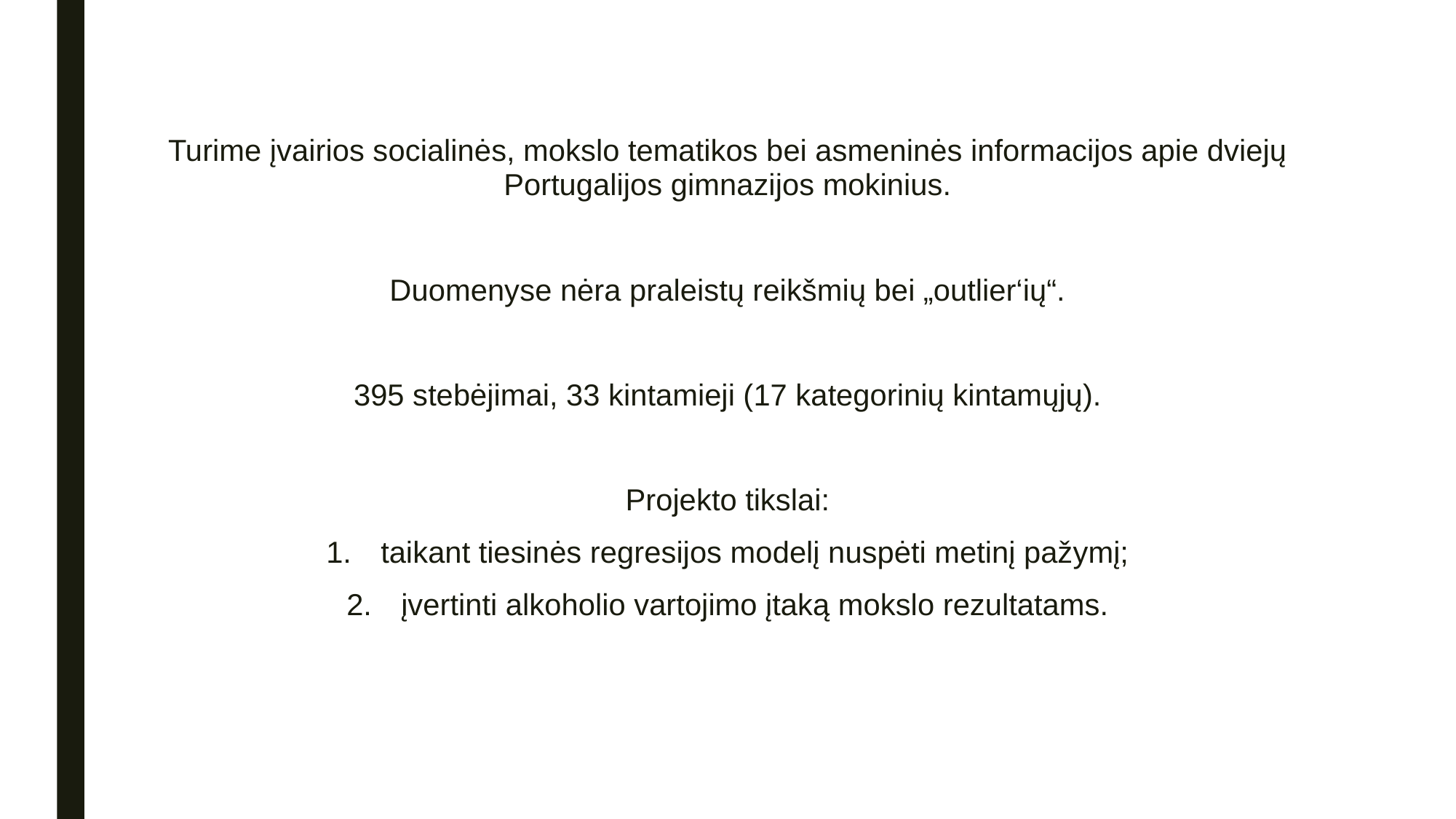

Turime įvairios socialinės, mokslo tematikos bei asmeninės informacijos apie dviejų Portugalijos gimnazijos mokinius.

Duomenyse nėra praleistų reikšmių bei „outlier‘ių“.

395 stebėjimai, 33 kintamieji (17 kategorinių kintamųjų).

Projekto tikslai:
taikant tiesinės regresijos modelį nuspėti metinį pažymį;
įvertinti alkoholio vartojimo įtaką mokslo rezultatams.